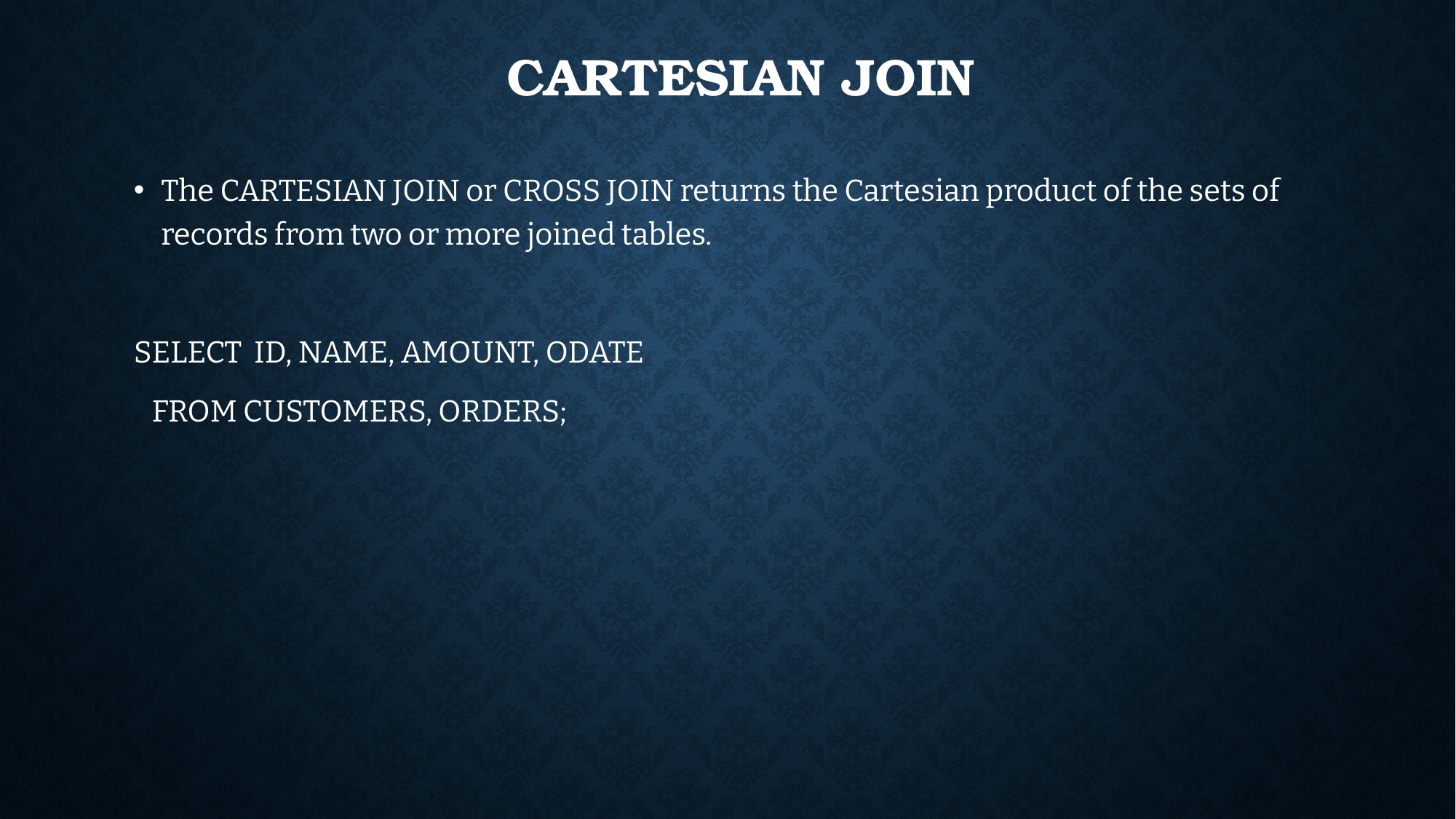

# CARTESIAN JOIN
The CARTESIAN JOIN or CROSS JOIN returns the Cartesian product of the sets of records from two or more joined tables.

SELECT  ID, NAME, AMOUNT, ODATE
   FROM CUSTOMERS, ORDERS;